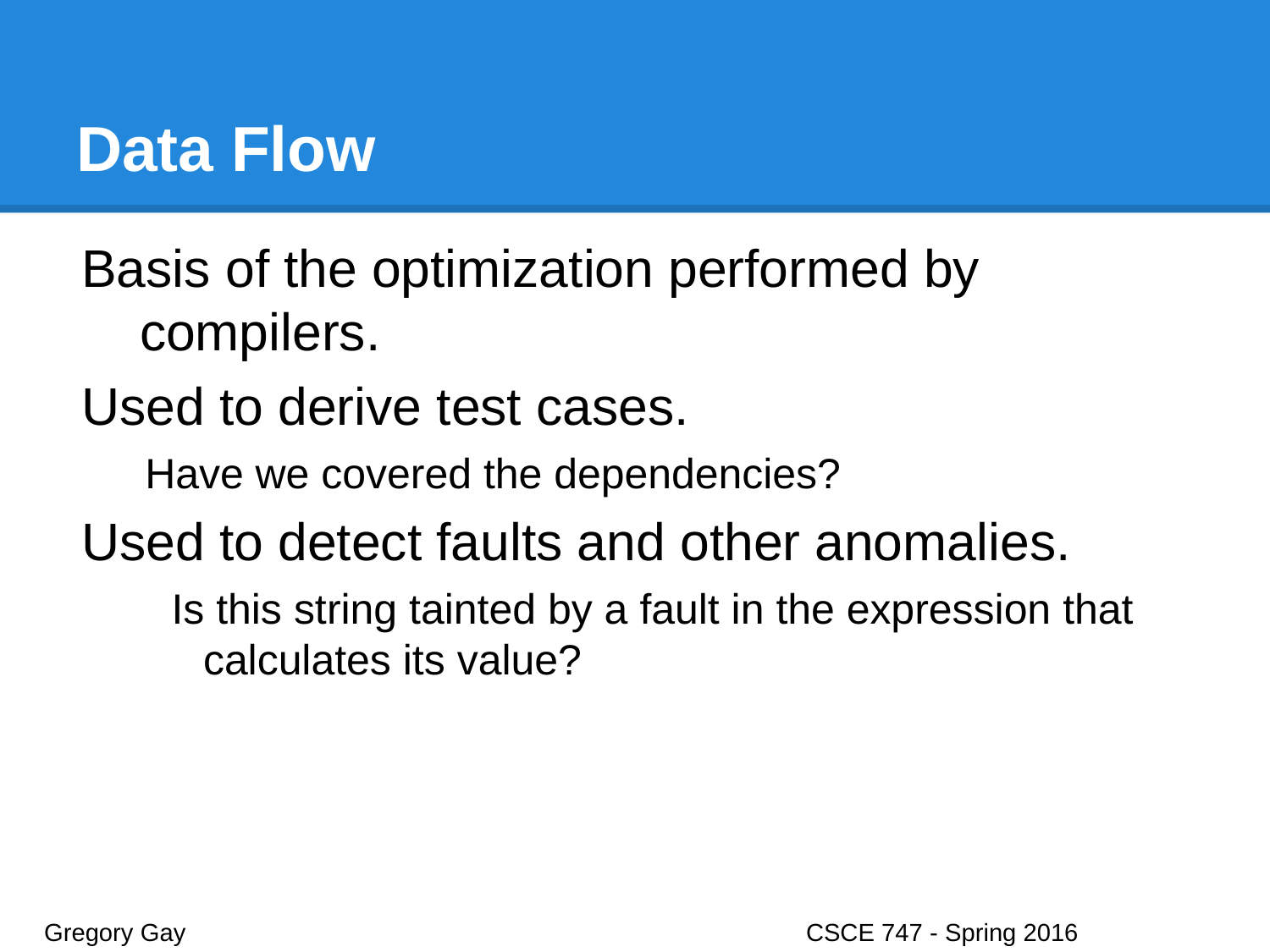

# Data Flow
Basis of the optimization performed by compilers.
Used to derive test cases.
Have we covered the dependencies?
Used to detect faults and other anomalies.
Is this string tainted by a fault in the expression that calculates its value?
Gregory Gay					CSCE 747 - Spring 2016							4